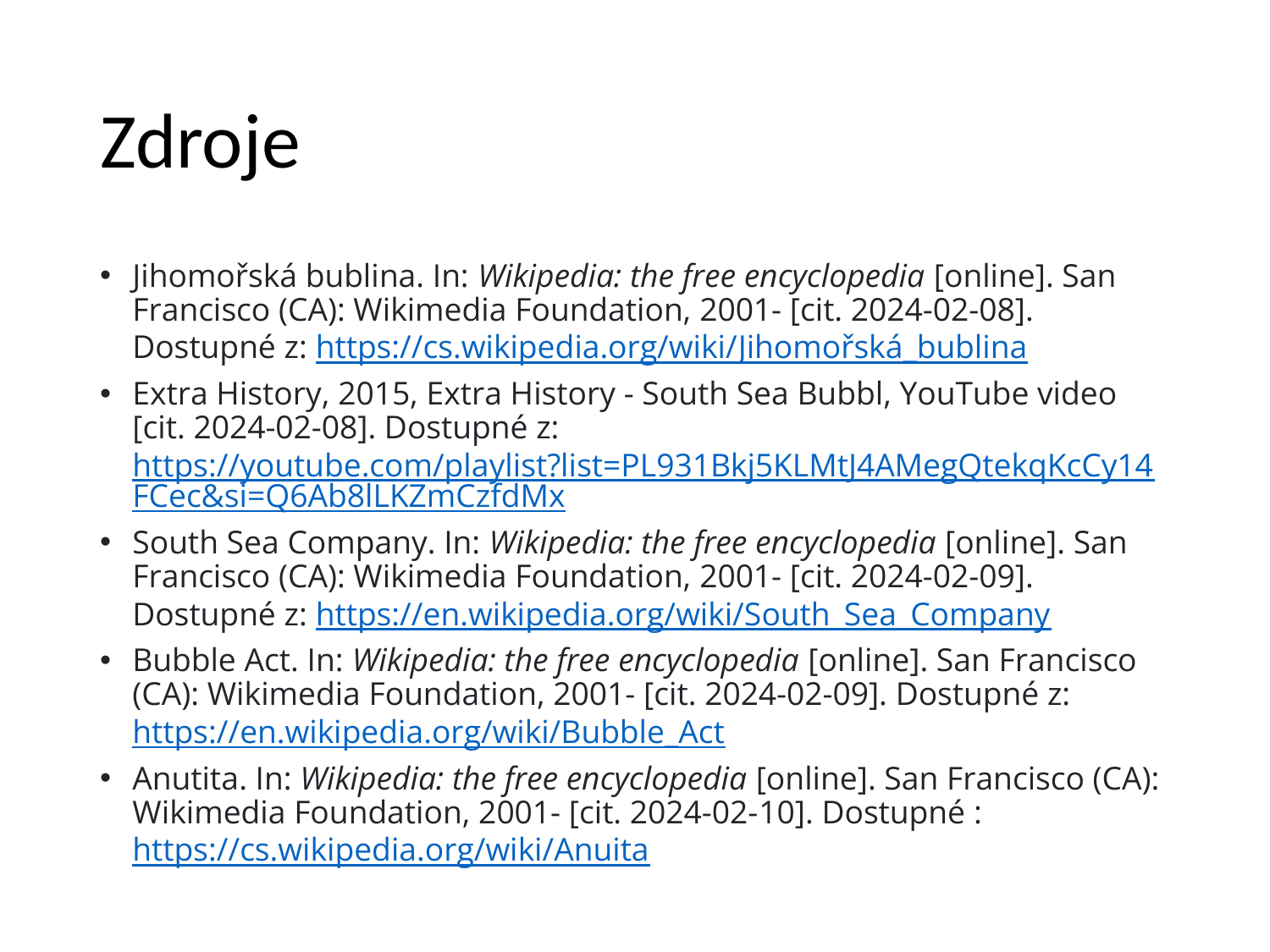

# Zdroje
Jihomořská bublina. In: Wikipedia: the free encyclopedia [online]. San Francisco (CA): Wikimedia Foundation, 2001- [cit. 2024-02-08]. Dostupné z: https://cs.wikipedia.org/wiki/Jihomořská_bublina
Extra History, 2015, Extra History - South Sea Bubbl, YouTube video [cit. 2024-02-08]. Dostupné z: https://youtube.com/playlist?list=PL931Bkj5KLMtJ4AMegQtekqKcCy14FCec&si=Q6Ab8lLKZmCzfdMx
South Sea Company. In: Wikipedia: the free encyclopedia [online]. San Francisco (CA): Wikimedia Foundation, 2001- [cit. 2024-02-09]. Dostupné z: https://en.wikipedia.org/wiki/South_Sea_Company
Bubble Act. In: Wikipedia: the free encyclopedia [online]. San Francisco (CA): Wikimedia Foundation, 2001- [cit. 2024-02-09]. Dostupné z: https://en.wikipedia.org/wiki/Bubble_Act
Anutita. In: Wikipedia: the free encyclopedia [online]. San Francisco (CA): Wikimedia Foundation, 2001- [cit. 2024-02-10]. Dostupné : https://cs.wikipedia.org/wiki/Anuita